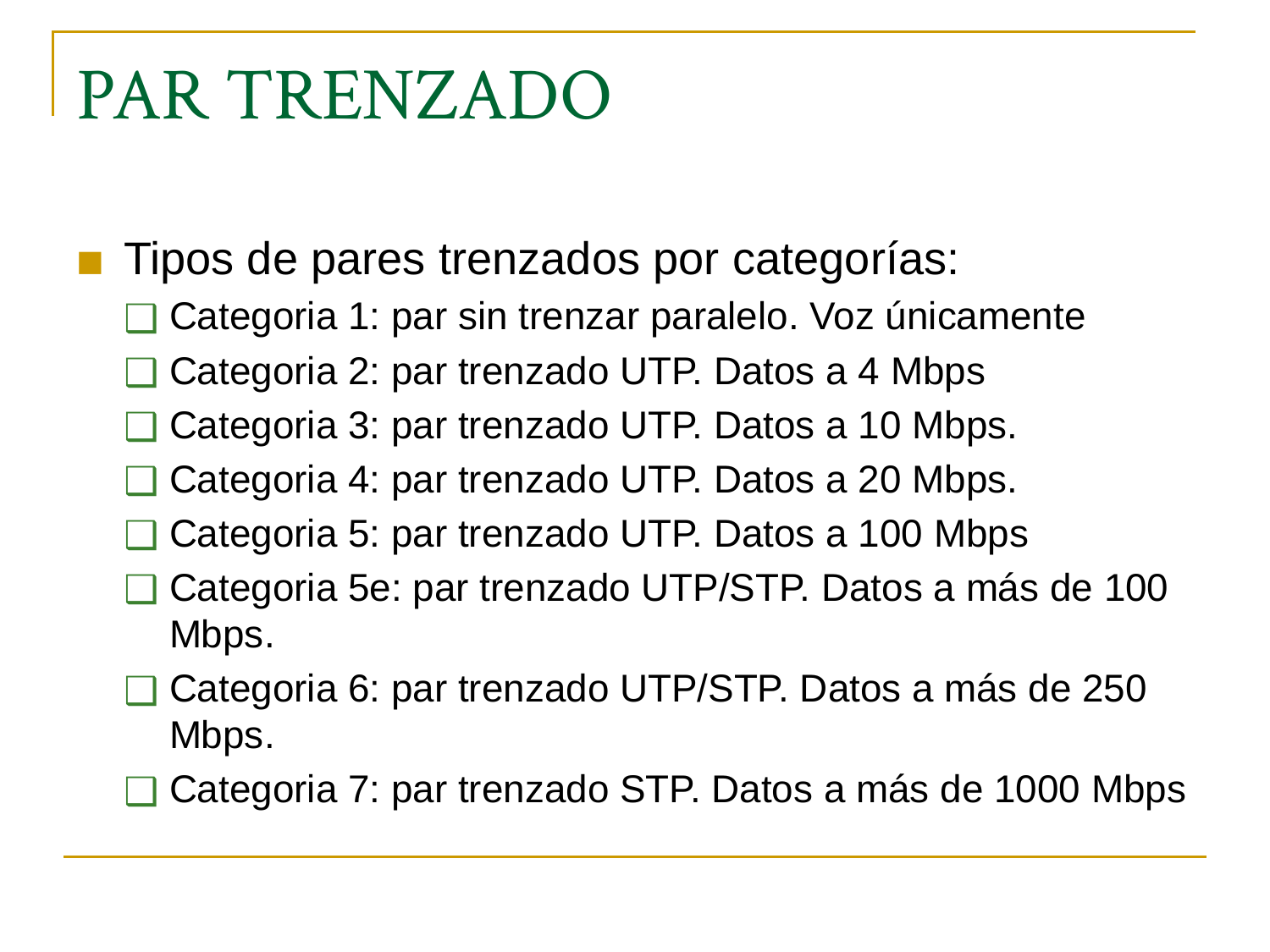

# PAR TRENZADO
Tipos de pares trenzados por categorías:
Categoria 1: par sin trenzar paralelo. Voz únicamente
Categoria 2: par trenzado UTP. Datos a 4 Mbps
Categoria 3: par trenzado UTP. Datos a 10 Mbps.
Categoria 4: par trenzado UTP. Datos a 20 Mbps.
Categoria 5: par trenzado UTP. Datos a 100 Mbps
Categoria 5e: par trenzado UTP/STP. Datos a más de 100 Mbps.
Categoria 6: par trenzado UTP/STP. Datos a más de 250 Mbps.
Categoria 7: par trenzado STP. Datos a más de 1000 Mbps